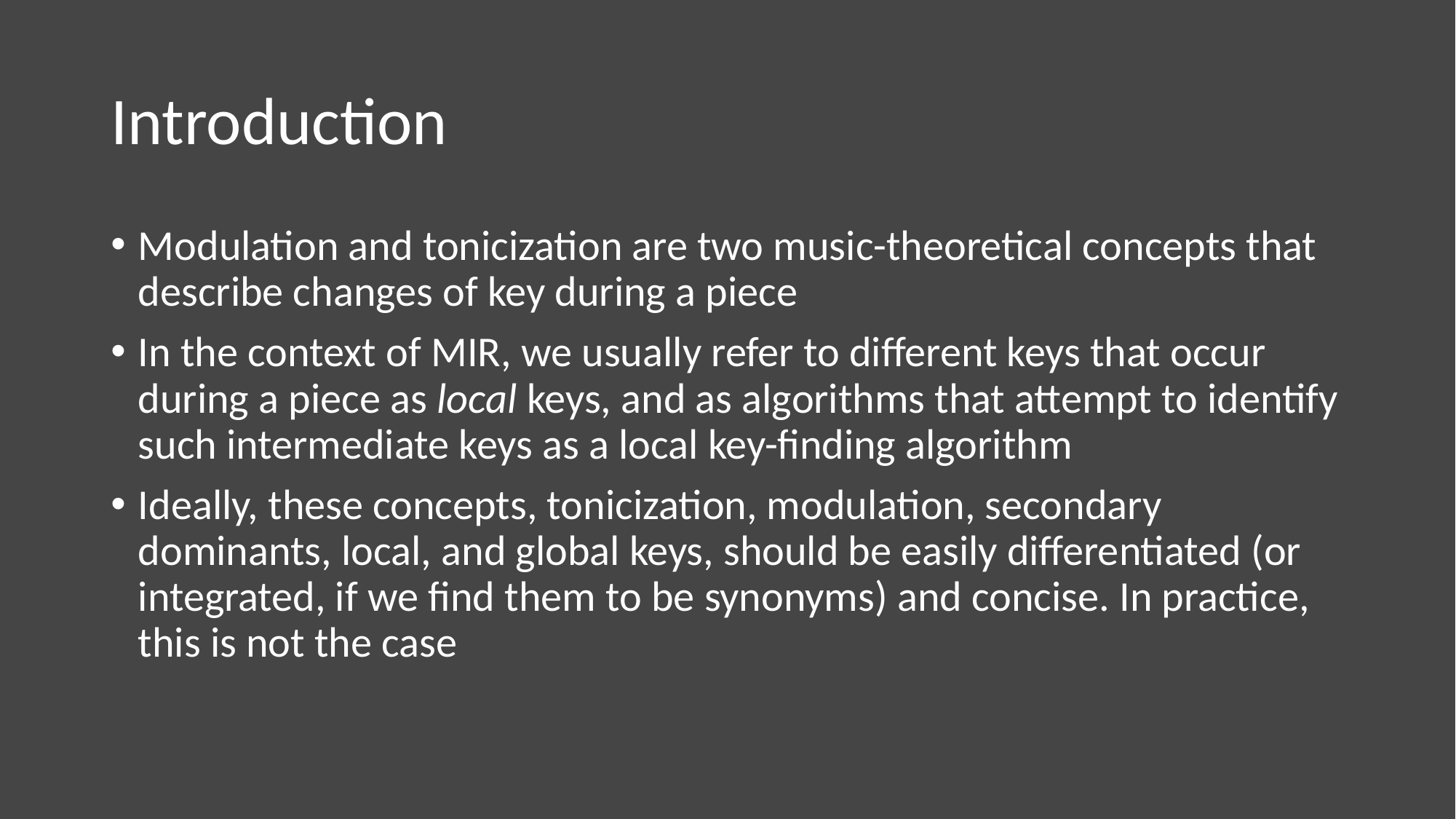

# Introduction
Modulation and tonicization are two music-theoretical concepts that describe changes of key during a piece
In the context of MIR, we usually refer to different keys that occur during a piece as local keys, and as algorithms that attempt to identify such intermediate keys as a local key-finding algorithm
Ideally, these concepts, tonicization, modulation, secondary dominants, local, and global keys, should be easily differentiated (or integrated, if we find them to be synonyms) and concise. In practice, this is not the case